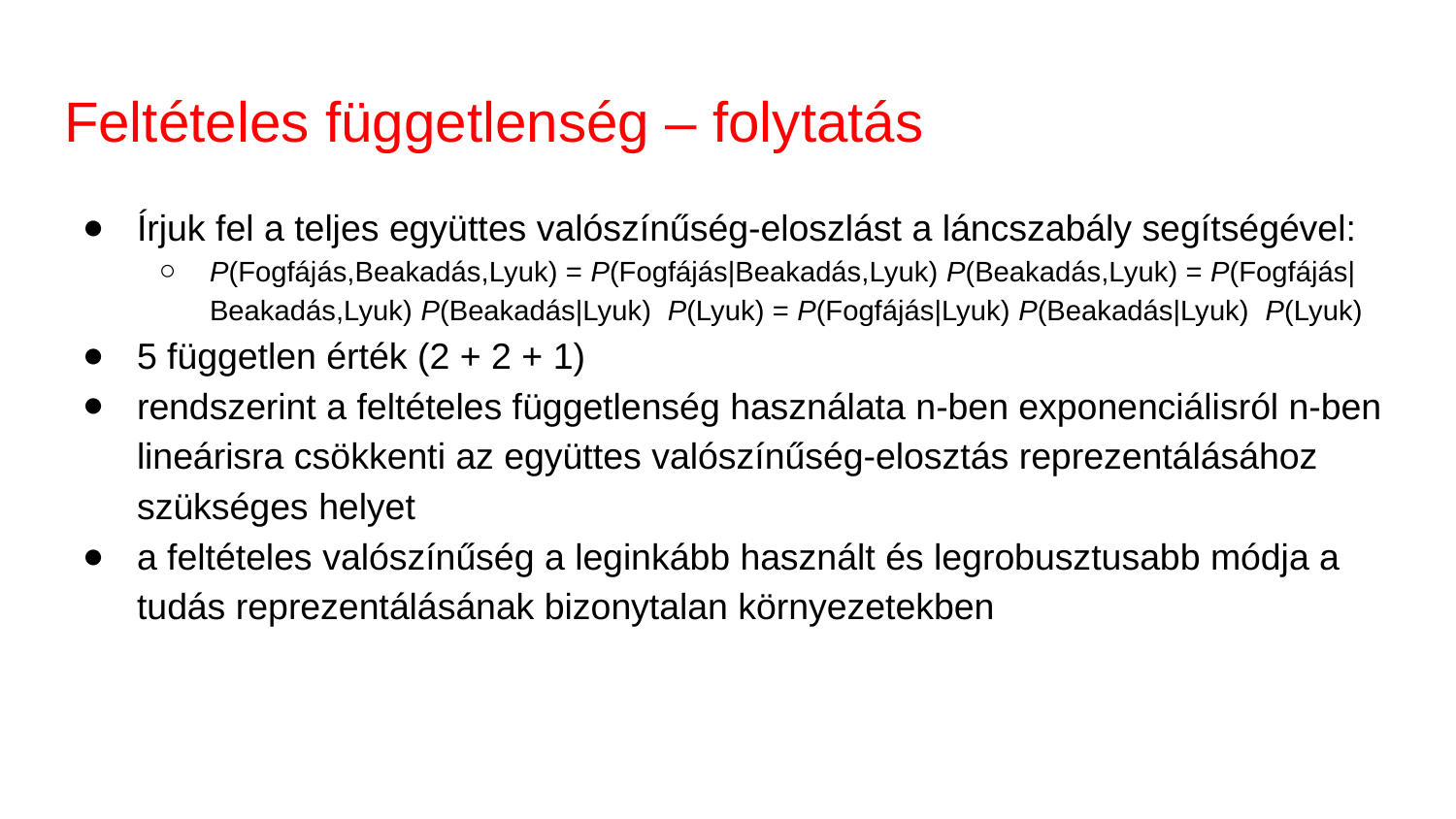

# Feltételes függetlenség – folytatás

Írjuk fel a teljes együttes valószínűség-eloszlást a láncszabály segítségével:
P(Fogfájás,Beakadás,Lyuk) = P(Fogfájás|Beakadás,Lyuk) P(Beakadás,Lyuk) = P(Fogfájás|Beakadás,Lyuk) P(Beakadás|Lyuk)  P(Lyuk) = P(Fogfájás|Lyuk) P(Beakadás|Lyuk)  P(Lyuk)
5 független érték (2 + 2 + 1)
rendszerint a feltételes függetlenség használata n-ben exponenciálisról n-ben lineárisra csökkenti az együttes valószínűség-elosztás reprezentálásához szükséges helyet
a feltételes valószínűség a leginkább használt és legrobusztusabb módja a tudás reprezentálásának bizonytalan környezetekben